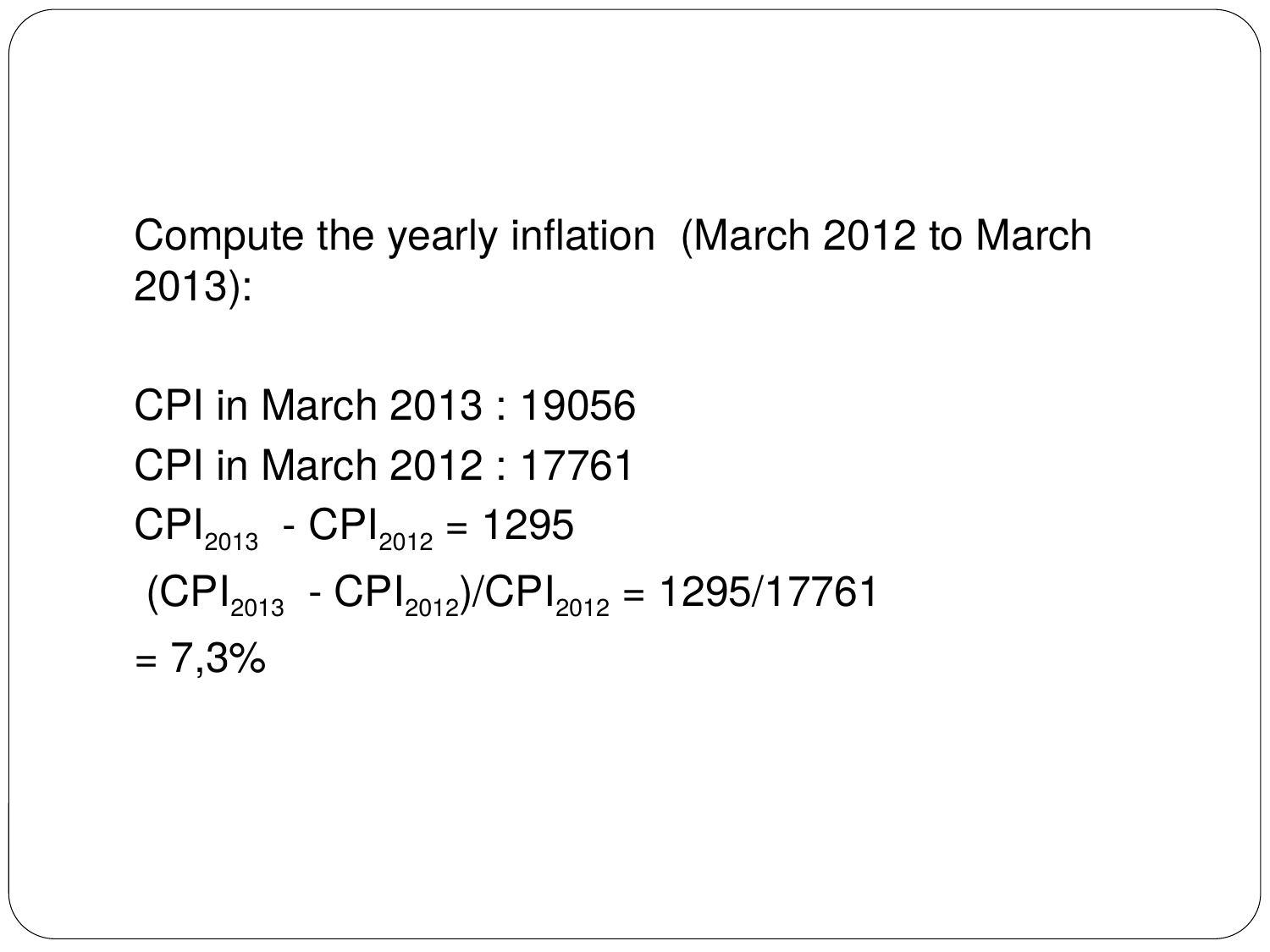

#
Compute the yearly inflation  (March 2012 to March 2013):

CPI in March 2013 : 19056
CPI in March 2012 : 17761
CPI2013  - CPI2012 = 1295
 (CPI2013  - CPI2012)/CPI2012 = 1295/17761
= 7,3%